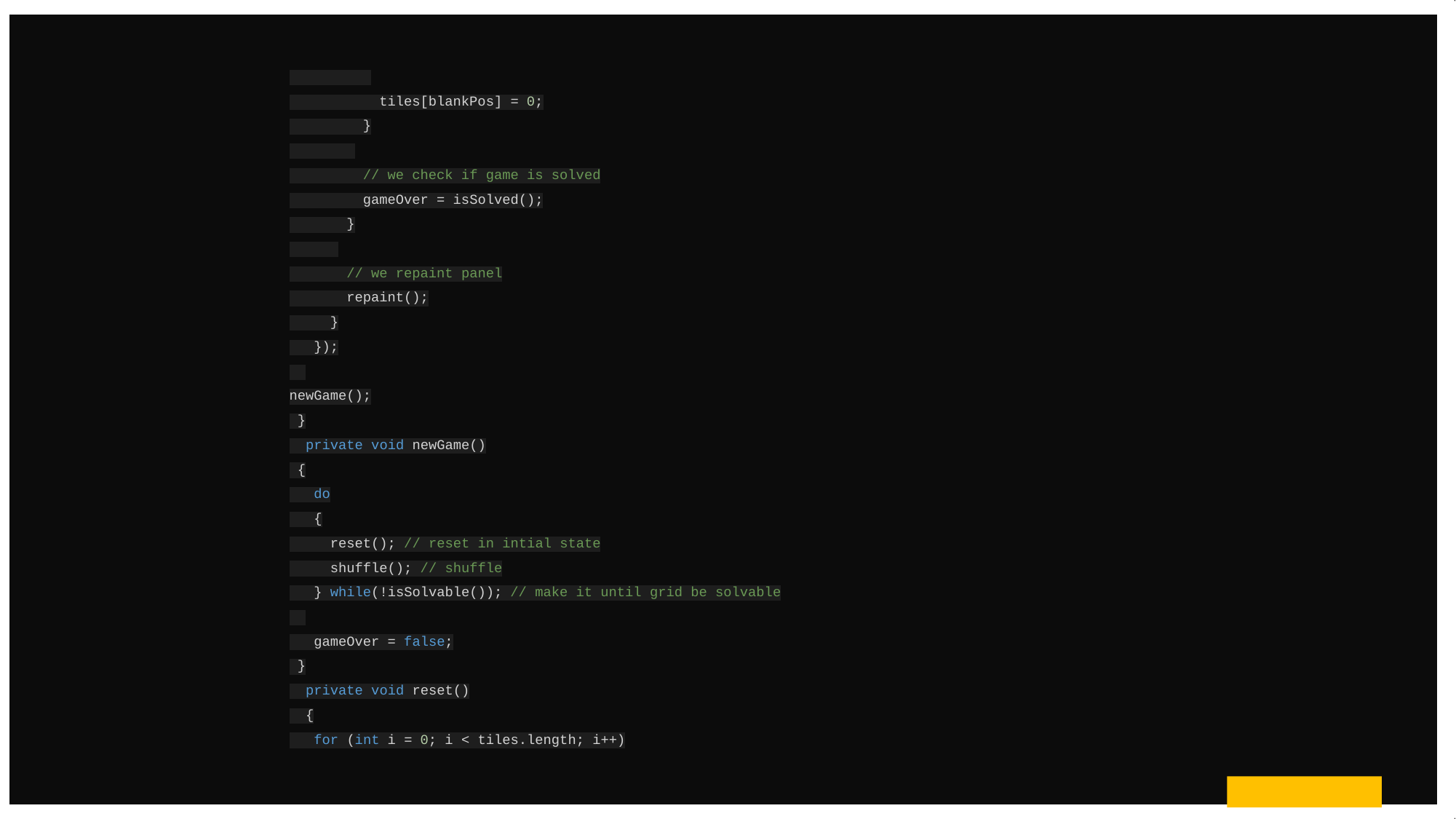

tiles[blankPos] = 0;
         }

         // we check if game is solved
         gameOver = isSolved();
       }

       // we repaint panel
       repaint();
     }
   });

newGame();
 }
  private void newGame()
 {
   do
   {
     reset(); // reset in intial state
     shuffle(); // shuffle
   } while(!isSolvable()); // make it until grid be solvable

   gameOver = false;
 }
  private void reset()
  {
   for (int i = 0; i < tiles.length; i++)